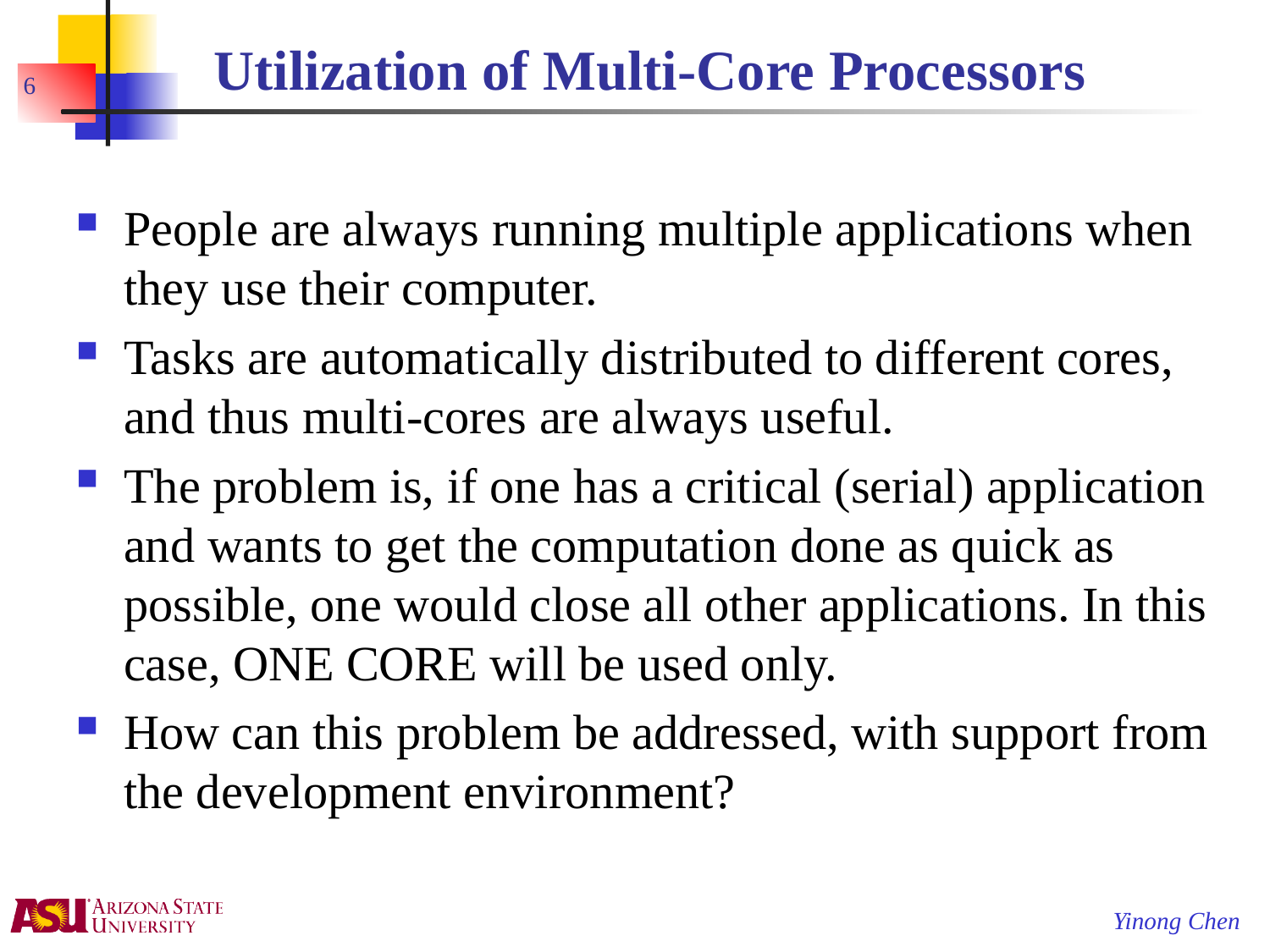

# Utilization of Multi-Core Processors
6
People are always running multiple applications when they use their computer.
Tasks are automatically distributed to different cores, and thus multi-cores are always useful.
The problem is, if one has a critical (serial) application and wants to get the computation done as quick as possible, one would close all other applications. In this case, ONE CORE will be used only.
How can this problem be addressed, with support from the development environment?